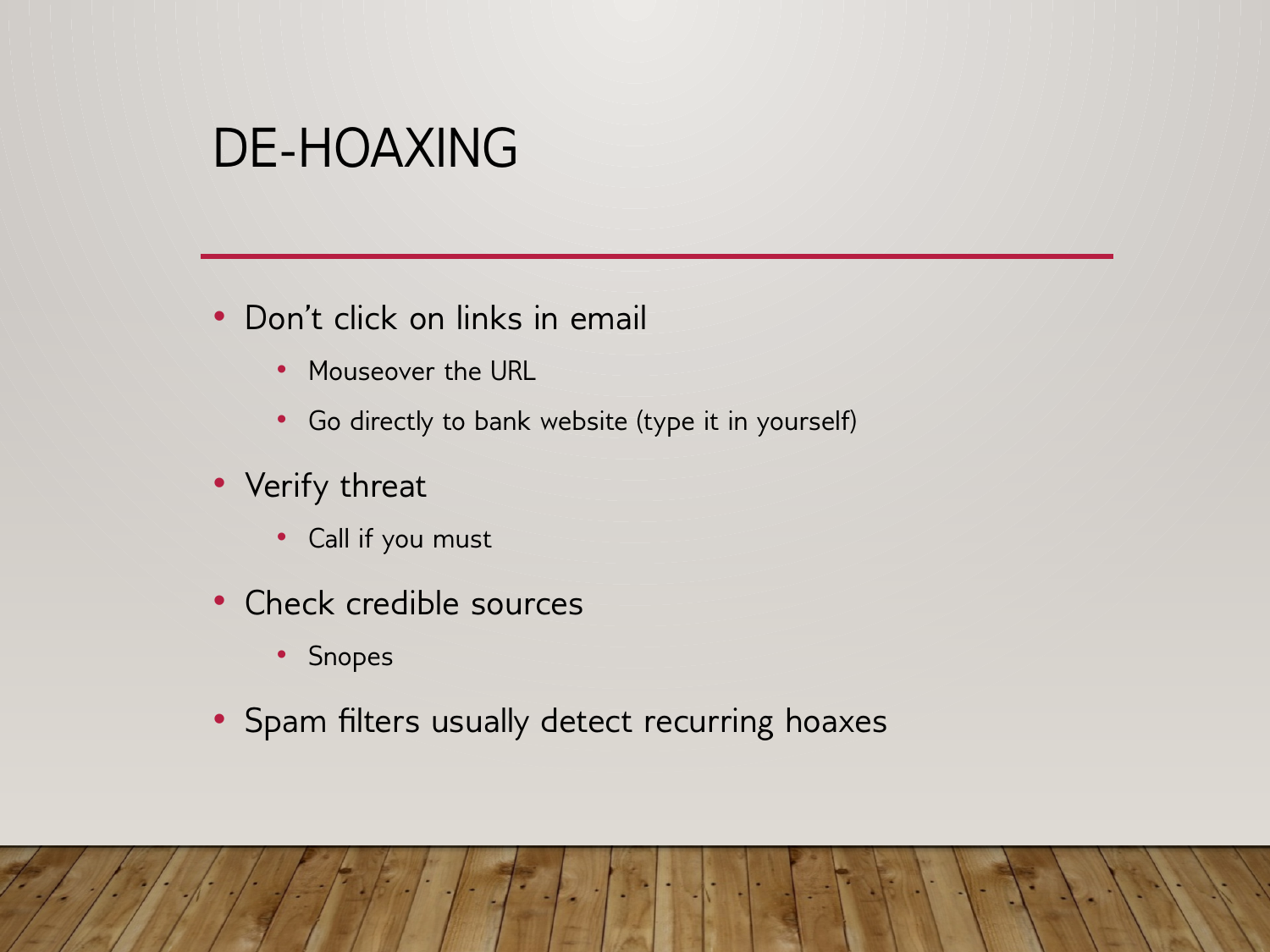

# De-hoaxing
Don’t click on links in email
Mouseover the URL
Go directly to bank website (type it in yourself)
Verify threat
Call if you must
Check credible sources
Snopes
Spam filters usually detect recurring hoaxes